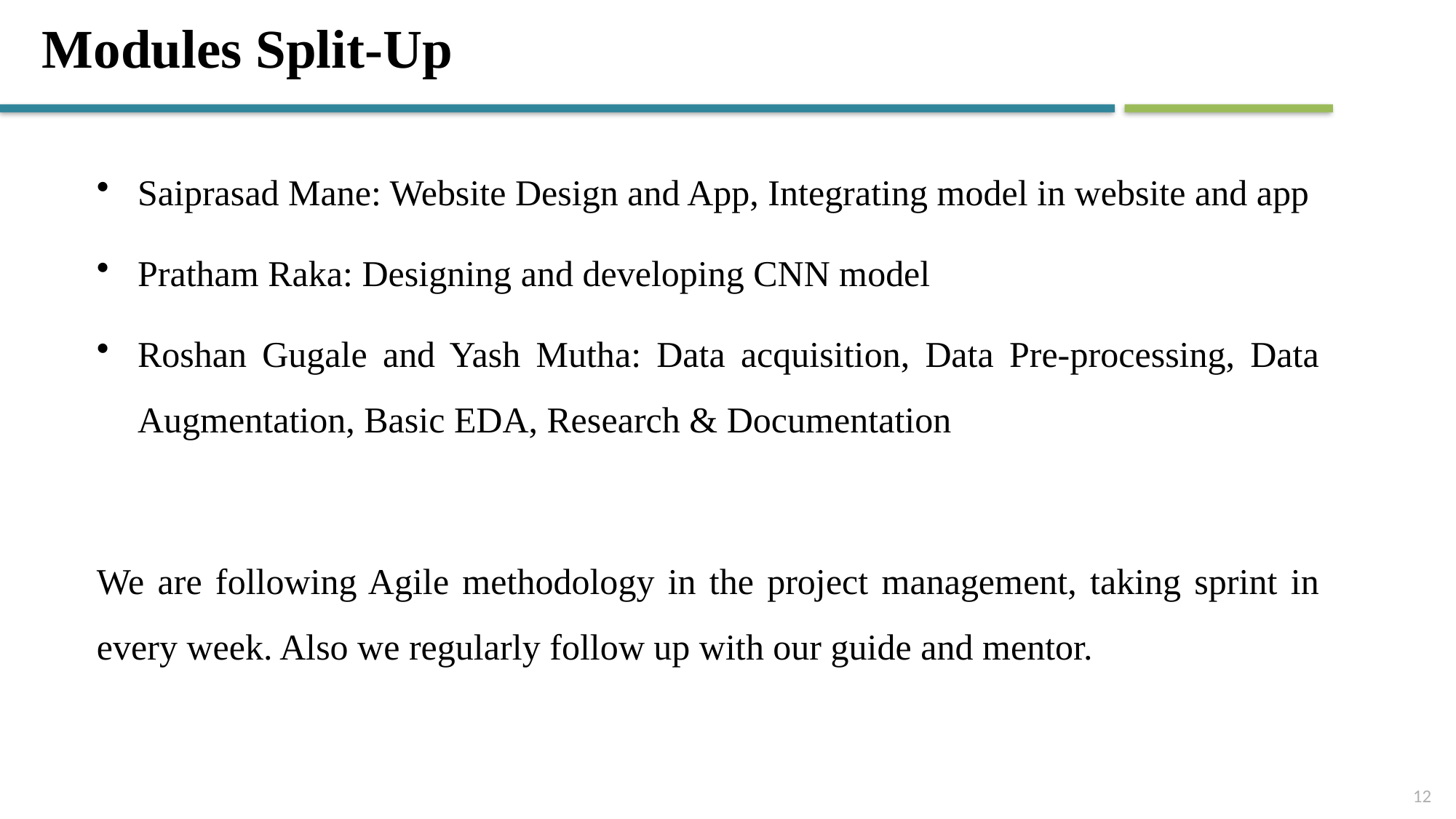

# Modules Split-Up
Saiprasad Mane: Website Design and App, Integrating model in website and app
Pratham Raka: Designing and developing CNN model
Roshan Gugale and Yash Mutha: Data acquisition, Data Pre-processing, Data Augmentation, Basic EDA, Research & Documentation

We are following Agile methodology in the project management, taking sprint in every week. Also we regularly follow up with our guide and mentor.
12